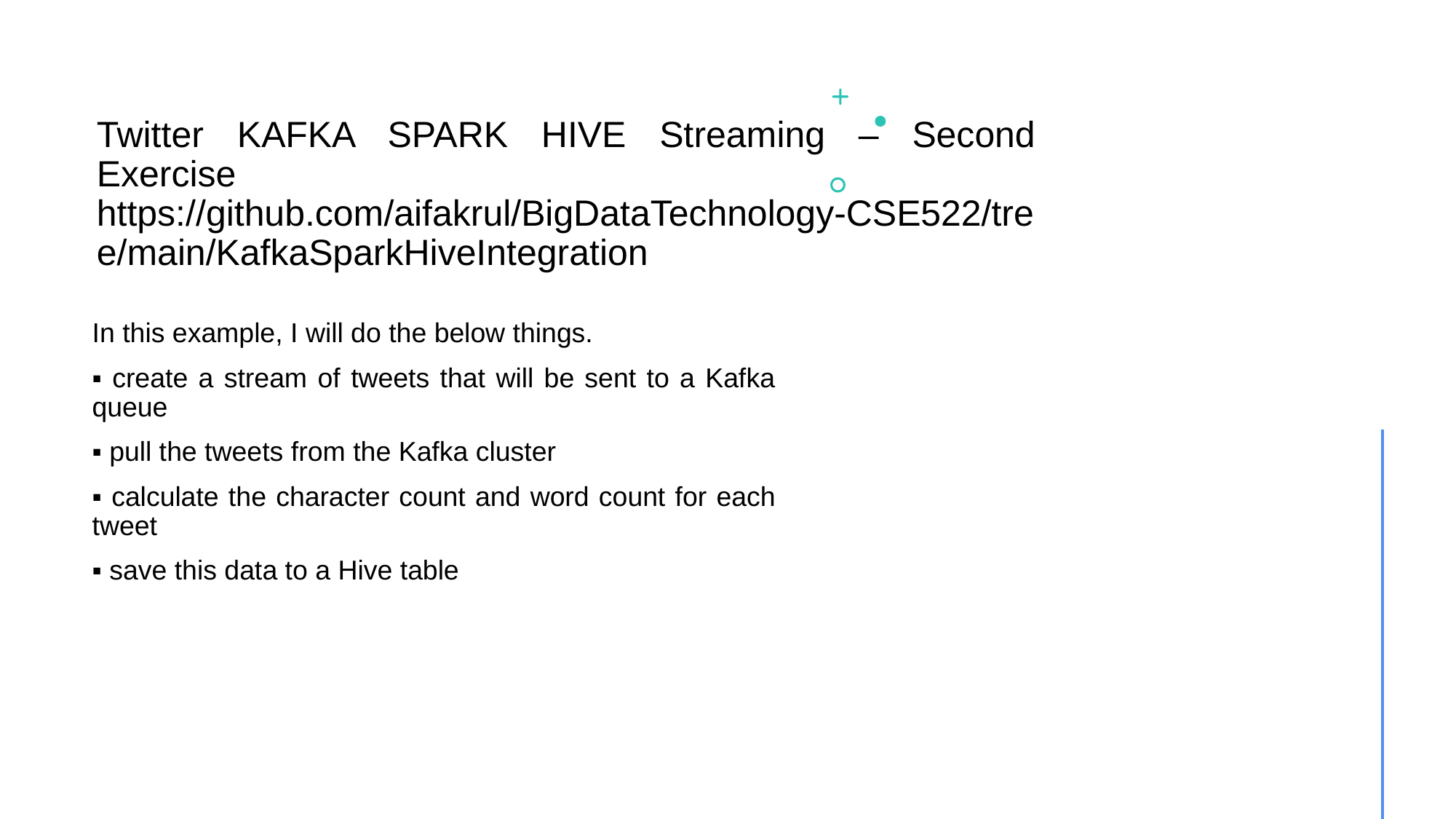

# Twitter KAFKA SPARK HIVE Streaming – Second Exercise https://github.com/aifakrul/BigDataTechnology-CSE522/tree/main/KafkaSparkHiveIntegration

In this example, I will do the below things.
▪ create a stream of tweets that will be sent to a Kafka queue
▪ pull the tweets from the Kafka cluster
▪ calculate the character count and word count for each tweet
▪ save this data to a Hive table